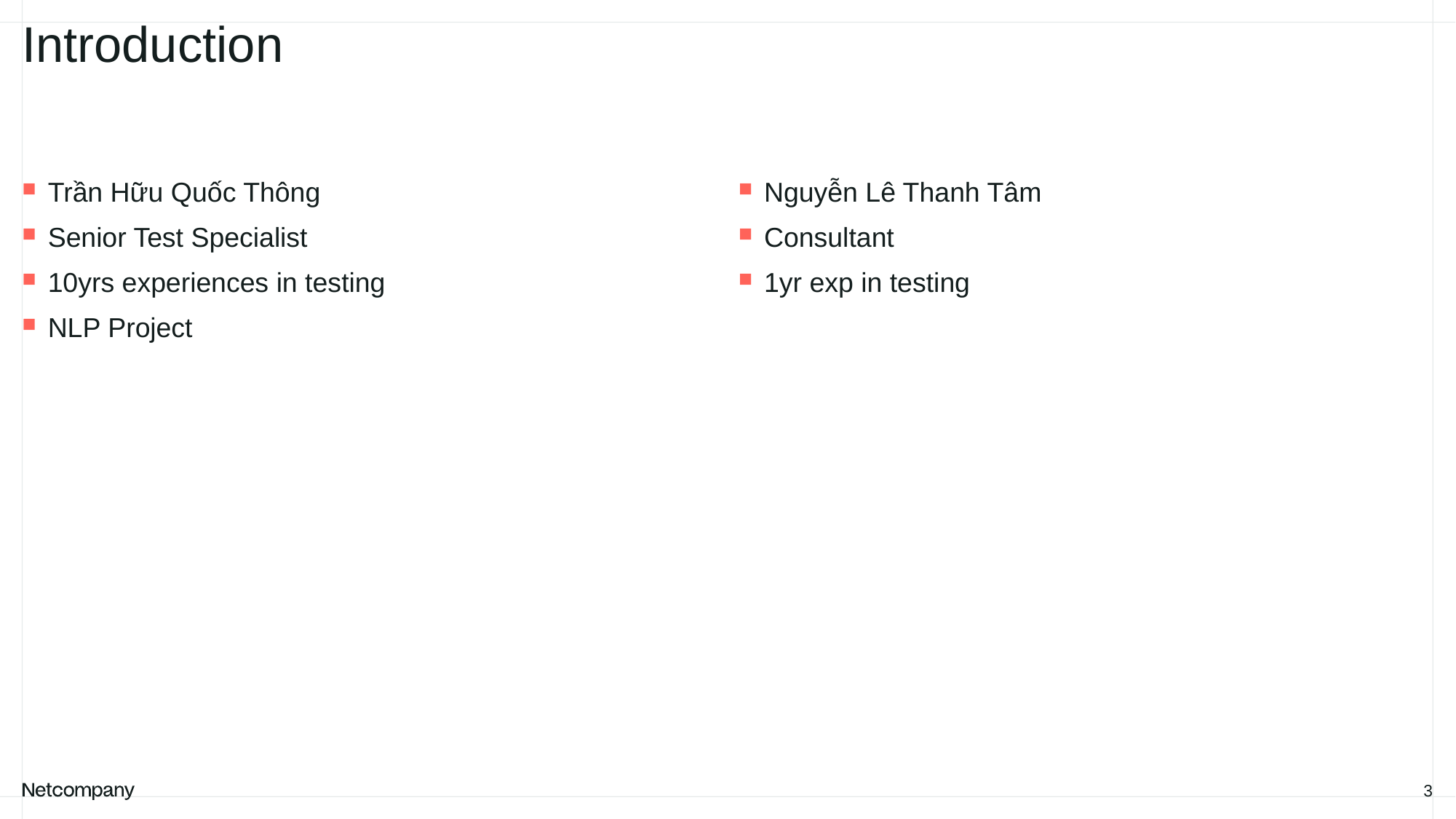

# Introduction
Trần Hữu Quốc Thông
Senior Test Specialist
10yrs experiences in testing
NLP Project
Nguyễn Lê Thanh Tâm
Consultant
1yr exp in testing

3
21 June, 2023